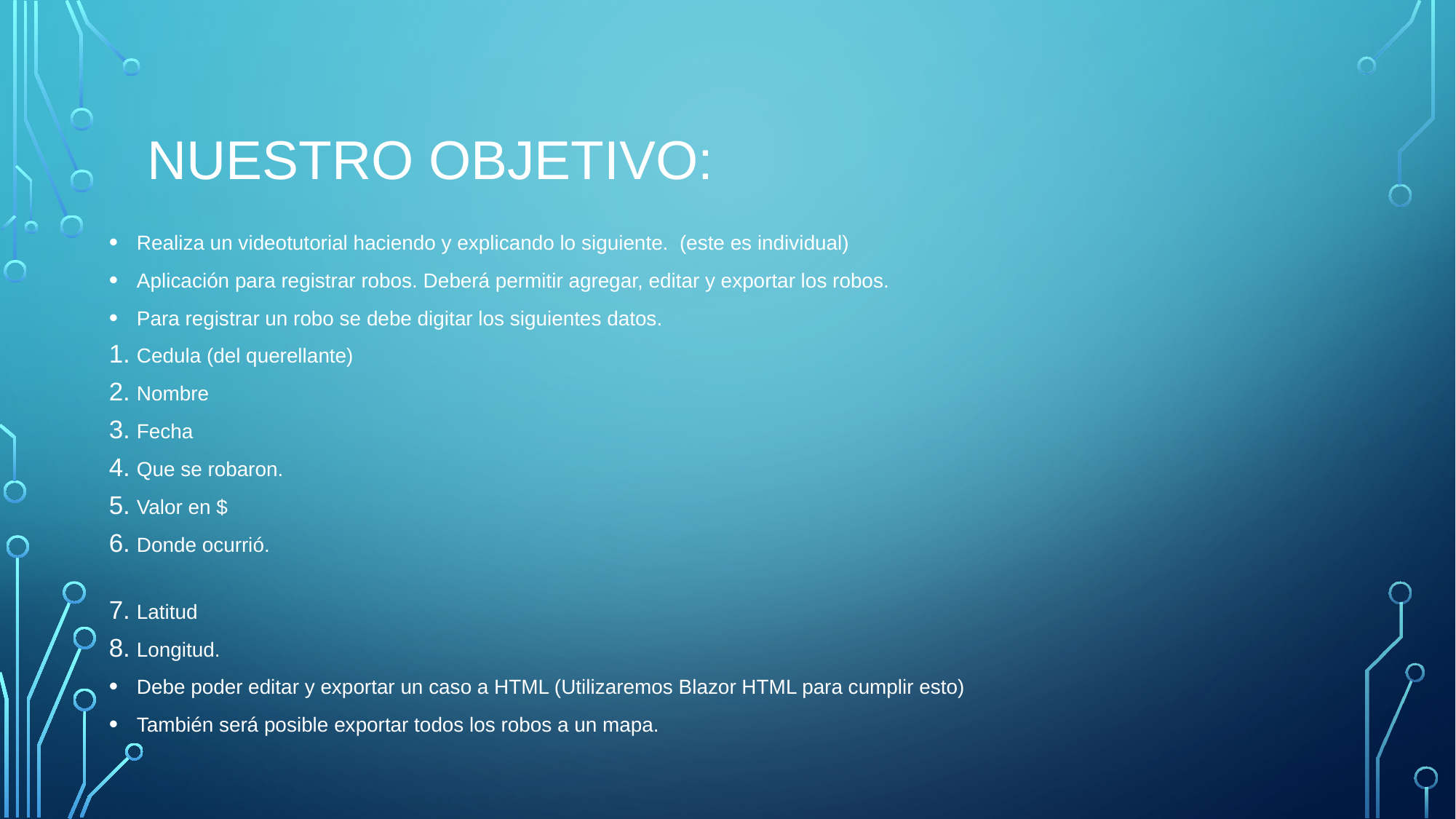

# Nuestro objetivo:
Realiza un videotutorial haciendo y explicando lo siguiente.  (este es individual)
Aplicación para registrar robos. Deberá permitir agregar, editar y exportar los robos.
Para registrar un robo se debe digitar los siguientes datos.
Cedula (del querellante)
Nombre
Fecha
Que se robaron.
Valor en $
Donde ocurrió.
Latitud
Longitud.
Debe poder editar y exportar un caso a HTML (Utilizaremos Blazor HTML para cumplir esto)
También será posible exportar todos los robos a un mapa.